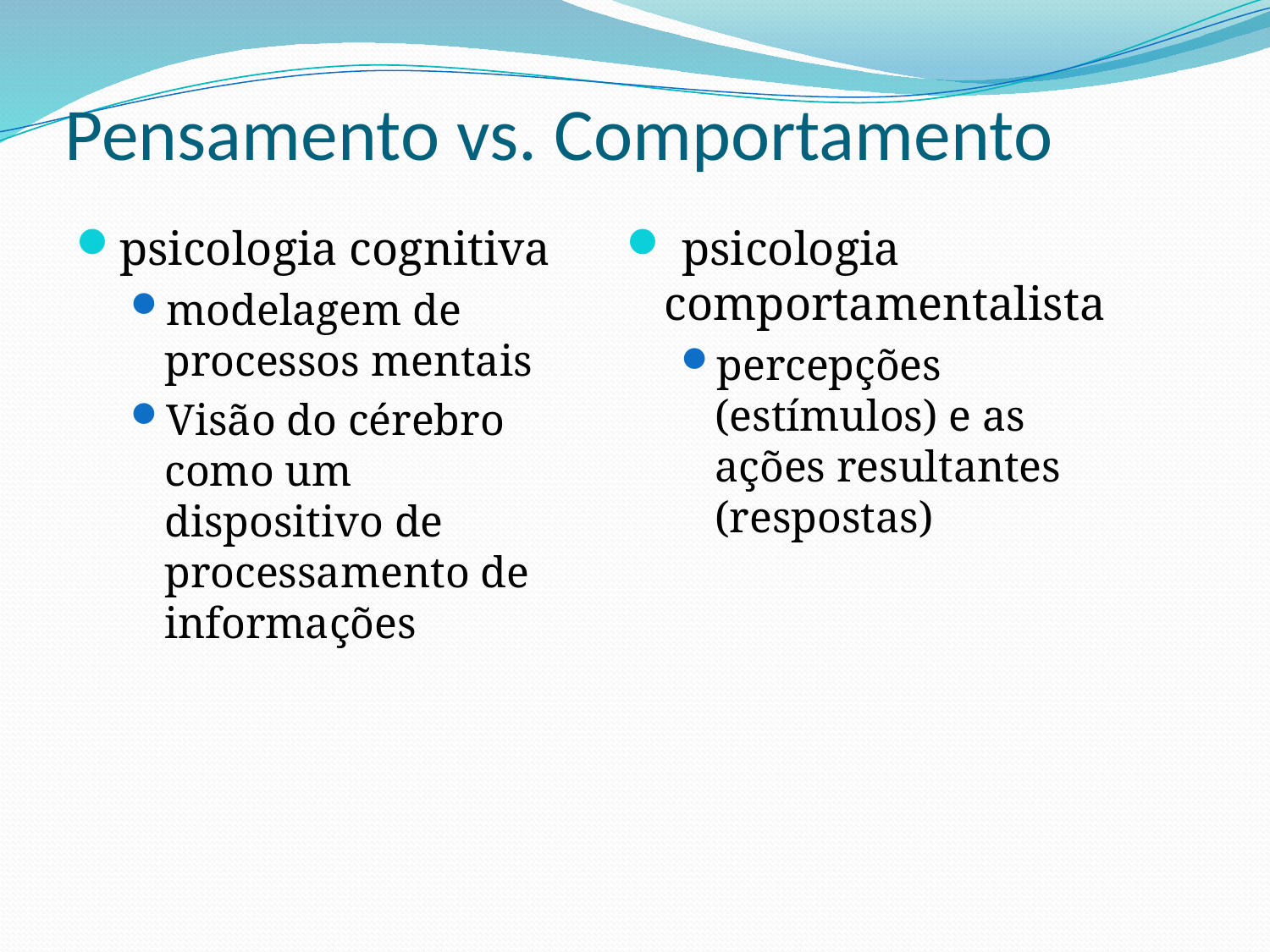

# Pensamento vs. Comportamento
psicologia cognitiva
modelagem de processos mentais
Visão do cérebro como um dispositivo de processamento de informações
 psicologia comportamentalista
percepções (estímulos) e as ações resultantes (respostas)